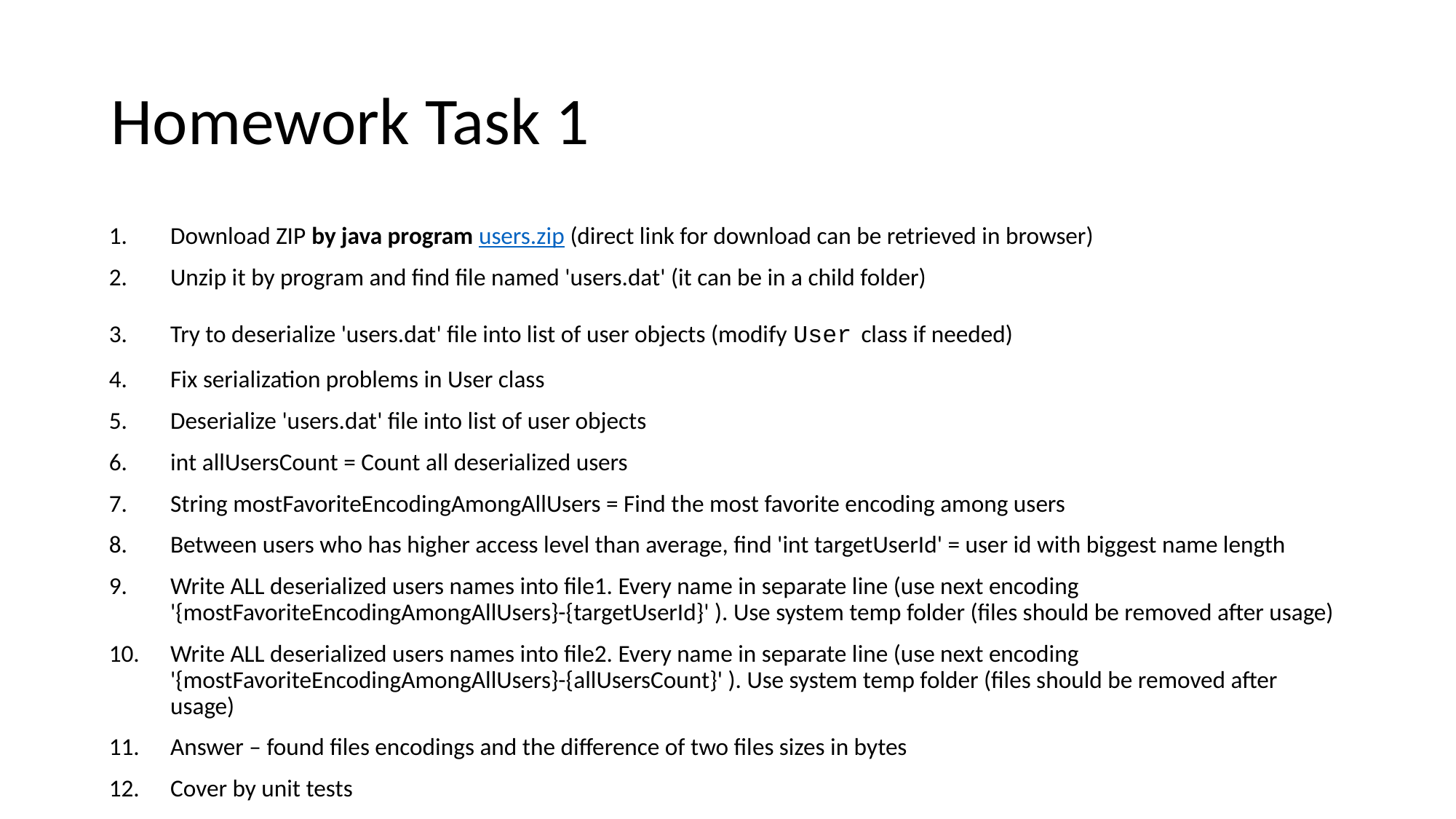

# Homework Task 1
Download ZIP by java program users.zip (direct link for download can be retrieved in browser)
Unzip it by program and find file named 'users.dat' (it can be in a child folder)
Try to deserialize 'users.dat' file into list of user objects (modify User class if needed)
Fix serialization problems in User class
Deserialize 'users.dat' file into list of user objects
int allUsersCount = Count all deserialized users
String mostFavoriteEncodingAmongAllUsers = Find the most favorite encoding among users
Between users who has higher access level than average, find 'int targetUserId' = user id with biggest name length
Write ALL deserialized users names into file1. Every name in separate line (use next encoding '{mostFavoriteEncodingAmongAllUsers}-{targetUserId}' ). Use system temp folder (files should be removed after usage)
Write ALL deserialized users names into file2. Every name in separate line (use next encoding '{mostFavoriteEncodingAmongAllUsers}-{allUsersCount}' ). Use system temp folder (files should be removed after usage)
Answer – found files encodings and the difference of two files sizes in bytes
Cover by unit tests